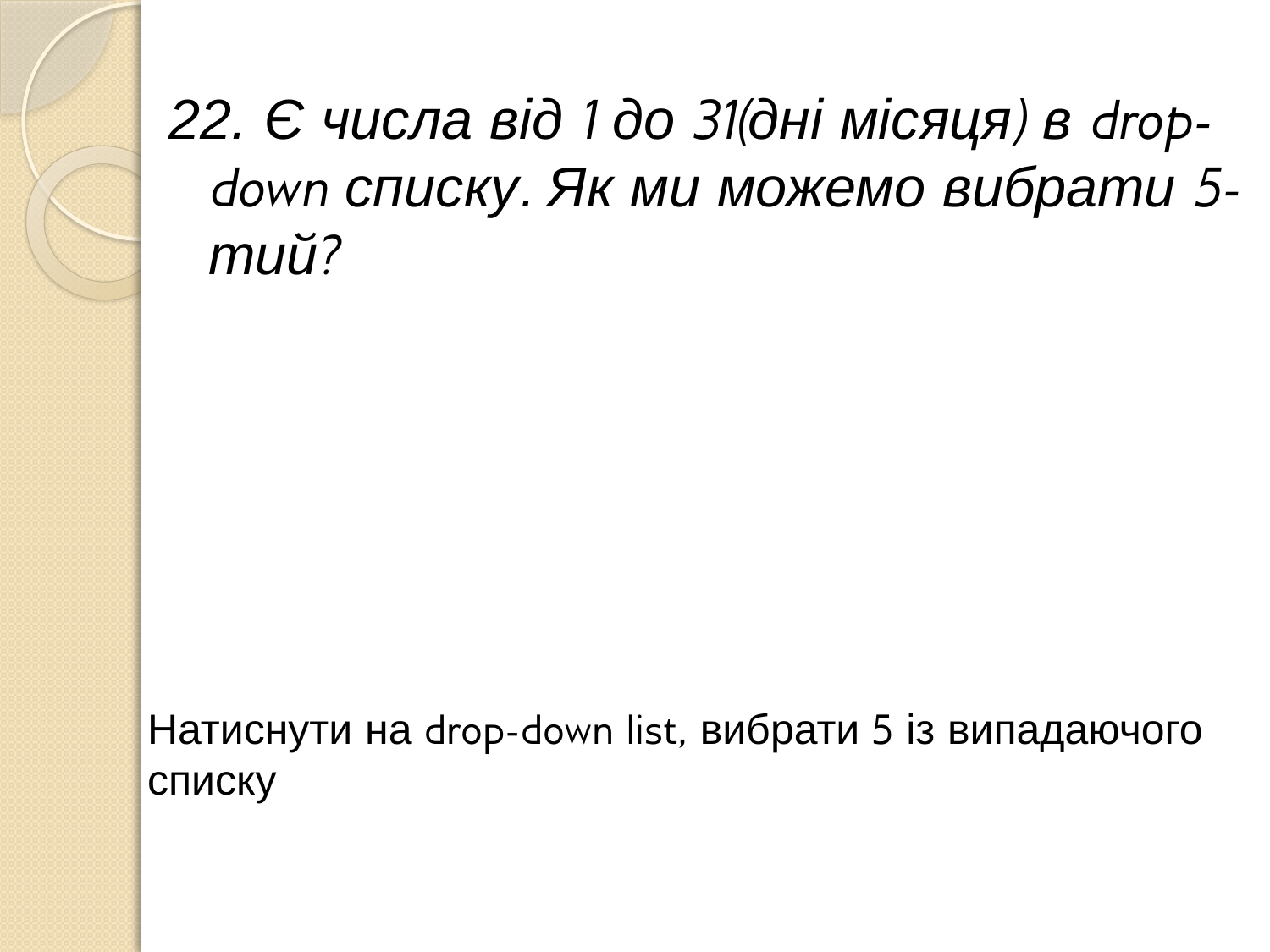

22. Є числа від 1 до 31(дні місяця) в drop-down списку. Як ми можемо вибрати 5-тий?

Натиснути на drop-down list, вибрати 5 із випадаючого списку